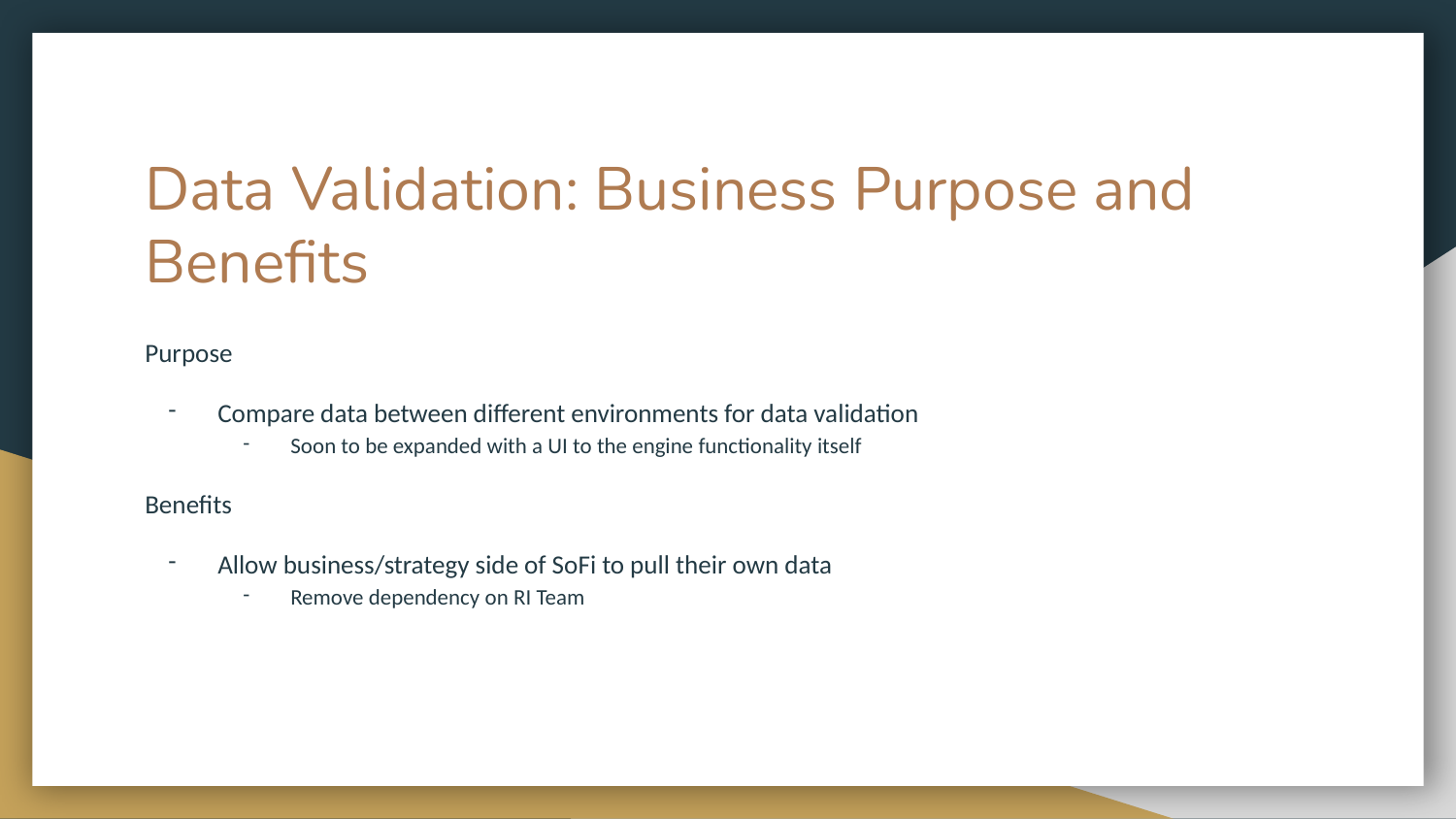

# Data Validation: Business Purpose and Benefits
Purpose
Compare data between different environments for data validation
Soon to be expanded with a UI to the engine functionality itself
Benefits
Allow business/strategy side of SoFi to pull their own data
Remove dependency on RI Team